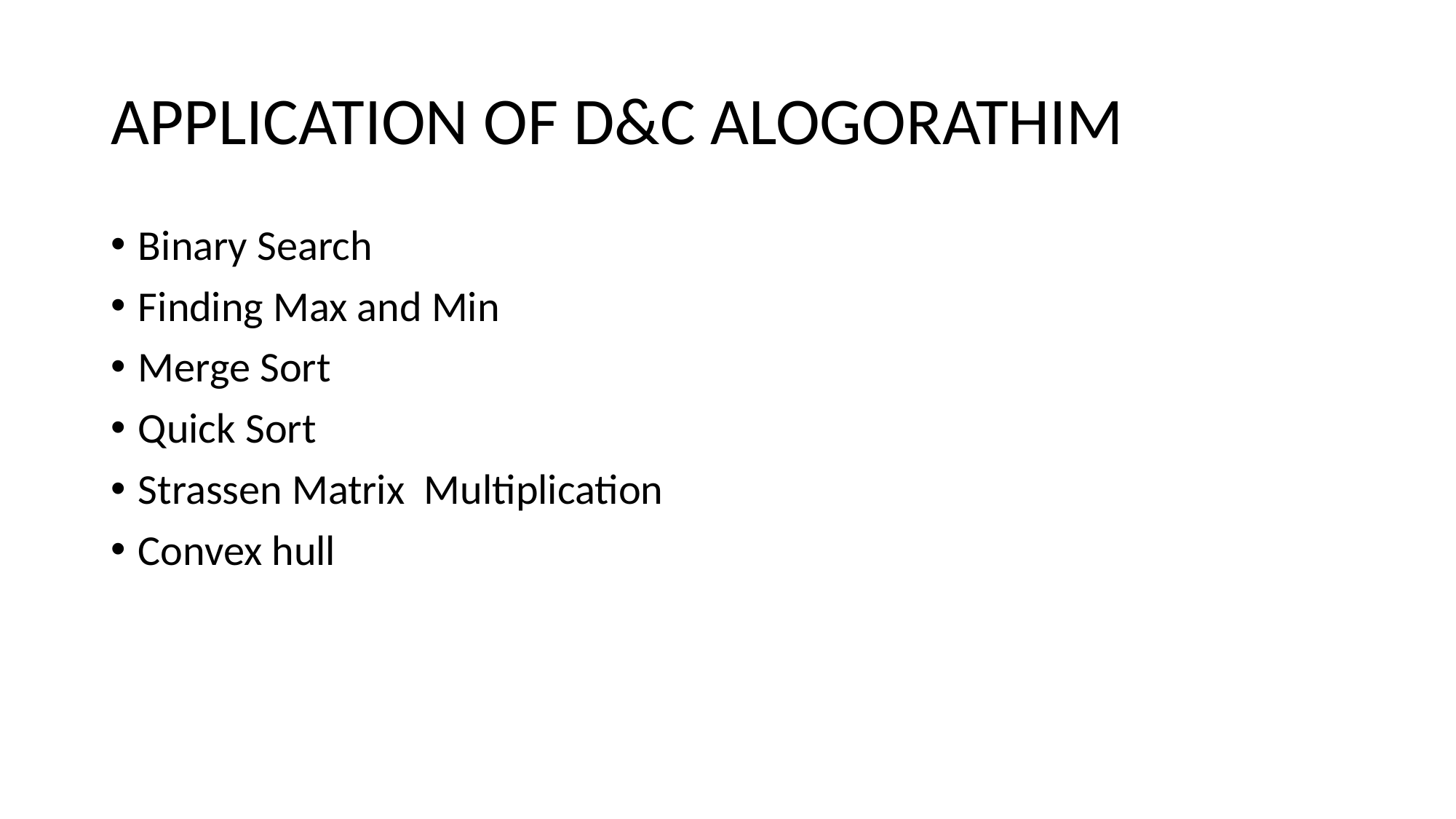

# APPLICATION OF D&C ALOGORATHIM
Binary Search
Finding Max and Min
Merge Sort
Quick Sort
Strassen Matrix  Multiplication
Convex hull